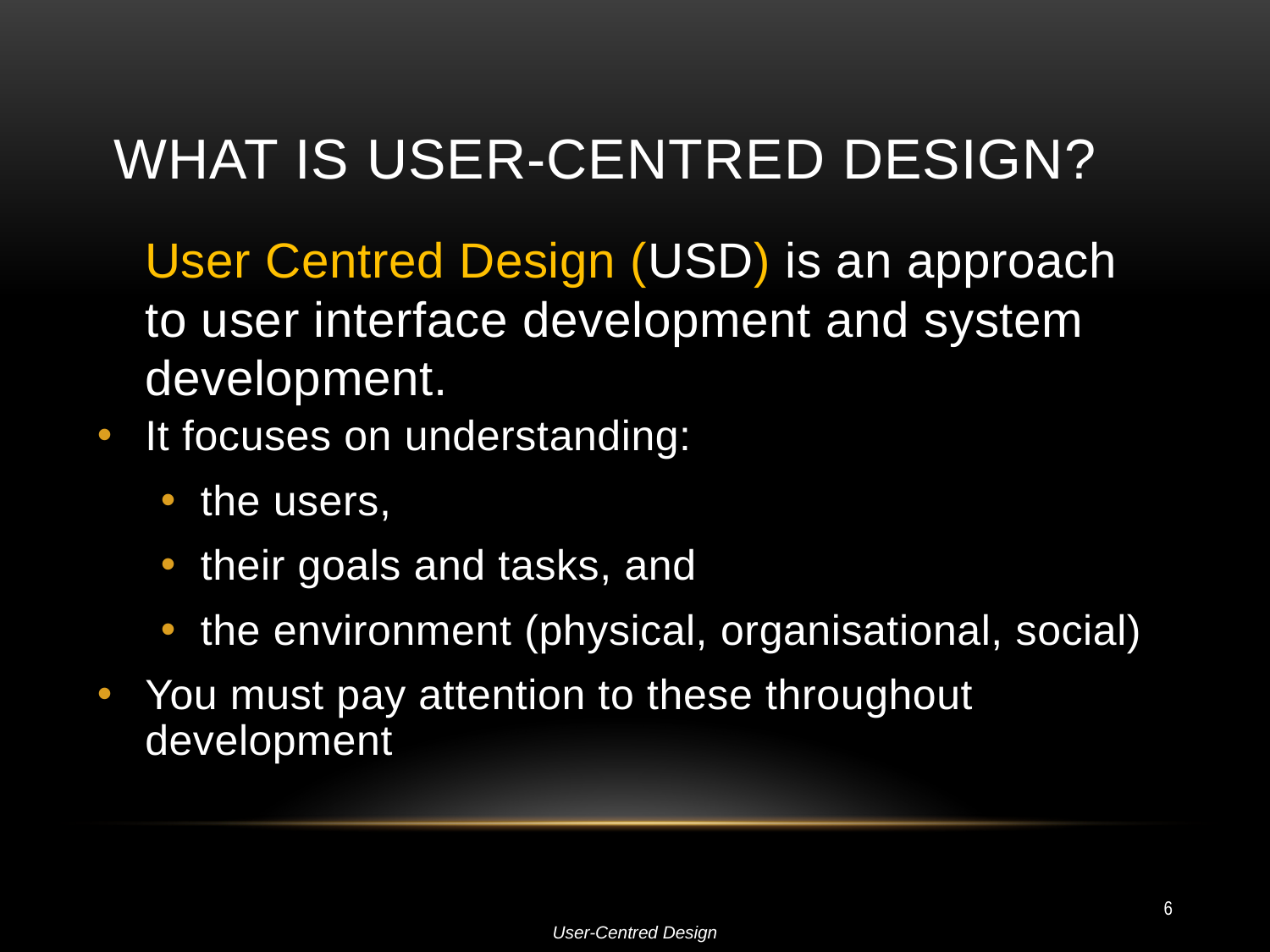

# What is User-Centred Design?
User Centred Design (USD) is an approach to user interface development and system development.
It focuses on understanding:
the users,
their goals and tasks, and
the environment (physical, organisational, social)
You must pay attention to these throughout development

6
User-Centred Design